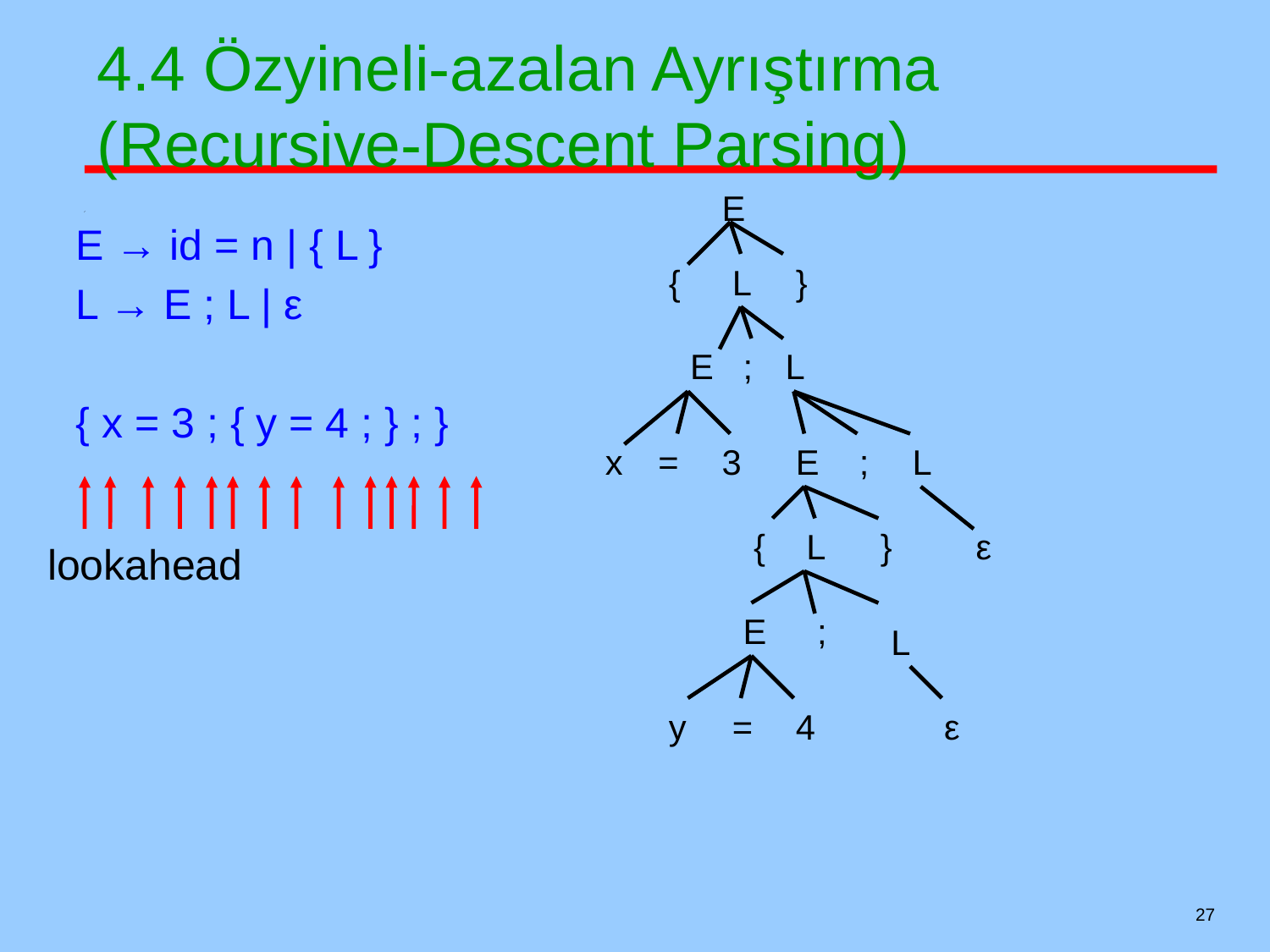

# 4.4 Özyineli-azalan Ayrıştırma 	(Recursive-Descent Parsing)
E
E → id = n | { L }
L → E ; L | ε

{ x = 3 ; { y = 4 ; } ; }

{
L
}

E
;
L

x
=
3
E
;
L

{
L
}
ε
lookahead

E
;
L

y
=
4
ε
27